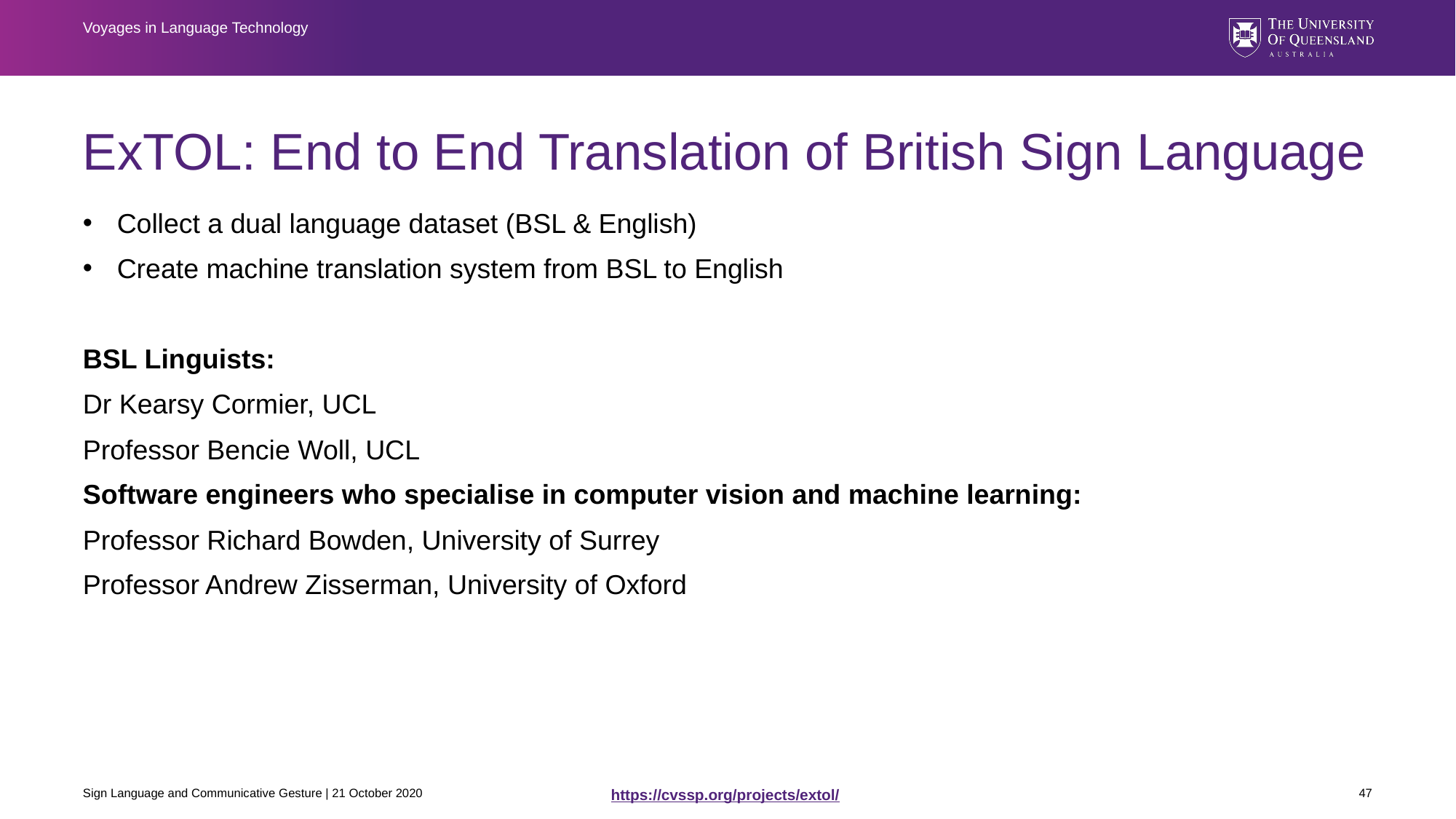

Voyages in Language Technology

# ExTOL: End to End Translation of British Sign Language
Collect a dual language dataset (BSL & English)
Create machine translation system from BSL to English

BSL Linguists:
Dr Kearsy Cormier, UCL
Professor Bencie Woll, UCL
Software engineers who specialise in computer vision and machine learning:
Professor Richard Bowden, University of Surrey
Professor Andrew Zisserman, University of Oxford
Sign Language and Communicative Gesture | 21 October 2020
47
https://cvssp.org/projects/extol/